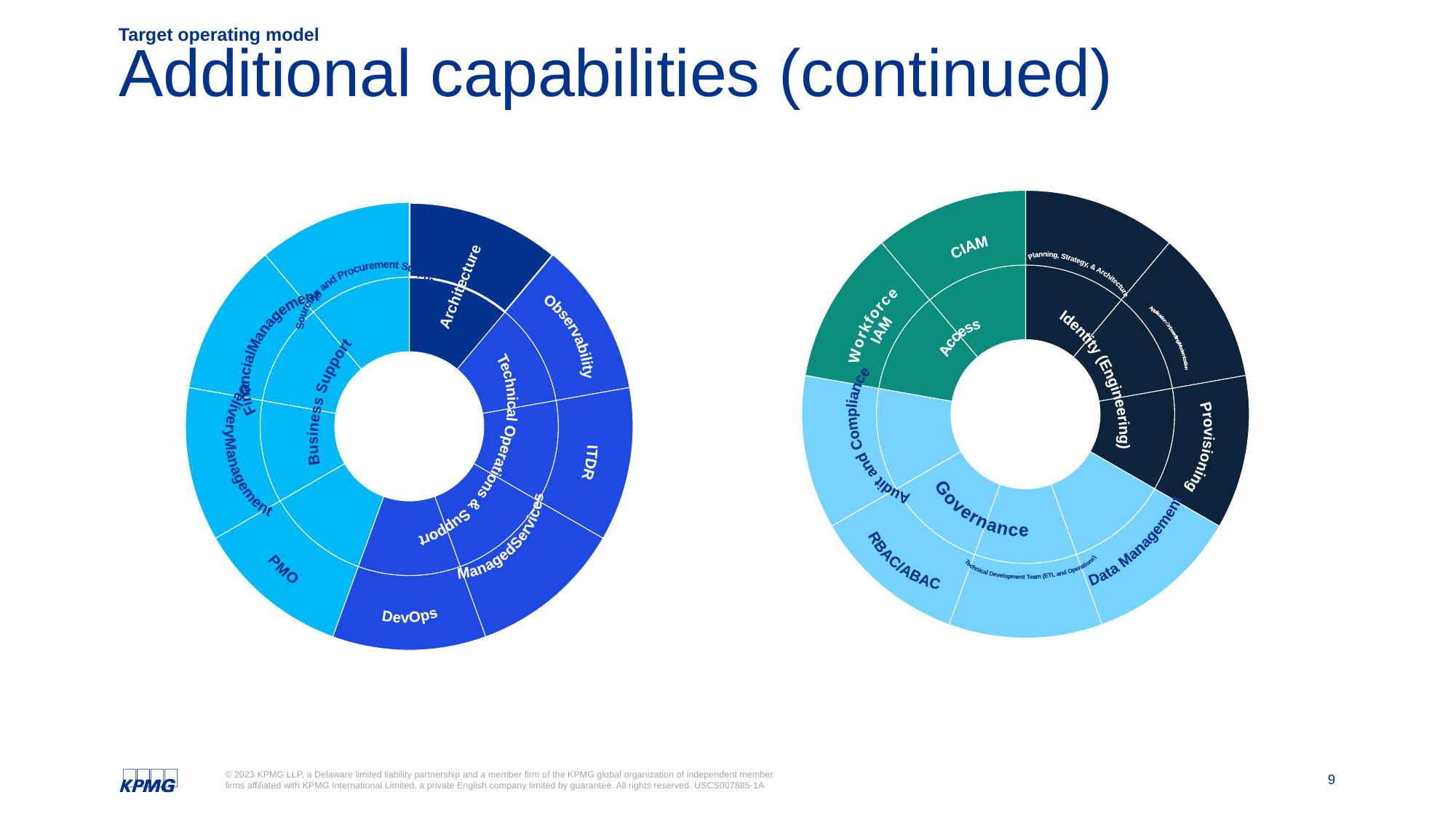

Target operating model

# Additional capabilities (continued)

### Chart

| Category | Sales |  |
|---|---|---|
| Architecture | 10.0 | 2.5 |
| Observability | 10.0 | 2.5 |
| ITDR | 10.0 | 2.5 |
| Managed Services | 10.0 | 2.5 |
| DevOps | 10.0 | 2.5 |
| PMO | 10.0 | 2.5 |
| Delivery Management | 10.0 | 2.5 |
| Financial Management | 10.0 | 2.5 |
| Sourcing and Procurement Support | 10.0 | 2.5 |
CIAM
Planning,
Strategy, &
Architecture
Workforce
IAM
Application
Onboarding/
Modernization
Access
Identity (Engineering)
Audit and
Compliance
Provisioning
Governance
RBAC/ABAC
Data
Management
Technical
Development
Team (ETL and
Operations)

### Chart

| Category | Sales |  |
|---|---|---|
| Architecture | 10.0 | 2.5 |
| Observability | 10.0 | 2.5 |
| ITDR | 10.0 | 2.5 |
| Managed Services | 10.0 | 2.5 |
| DevOps | 10.0 | 2.5 |
| PMO | 10.0 | 2.5 |
| Delivery Management | 10.0 | 2.5 |
| Financial Management | 10.0 | 2.5 |
| Sourcing and Procurement Support | 10.0 | 2.5 |

### Chart

| Category |
|---|
Sourcing and
Procurement
Support
Architecture
Observability
Financial
Management
Business Support
Technical Operations & Support
Delivery
Management
ITDR
Managed
Services
PMO
DevOps